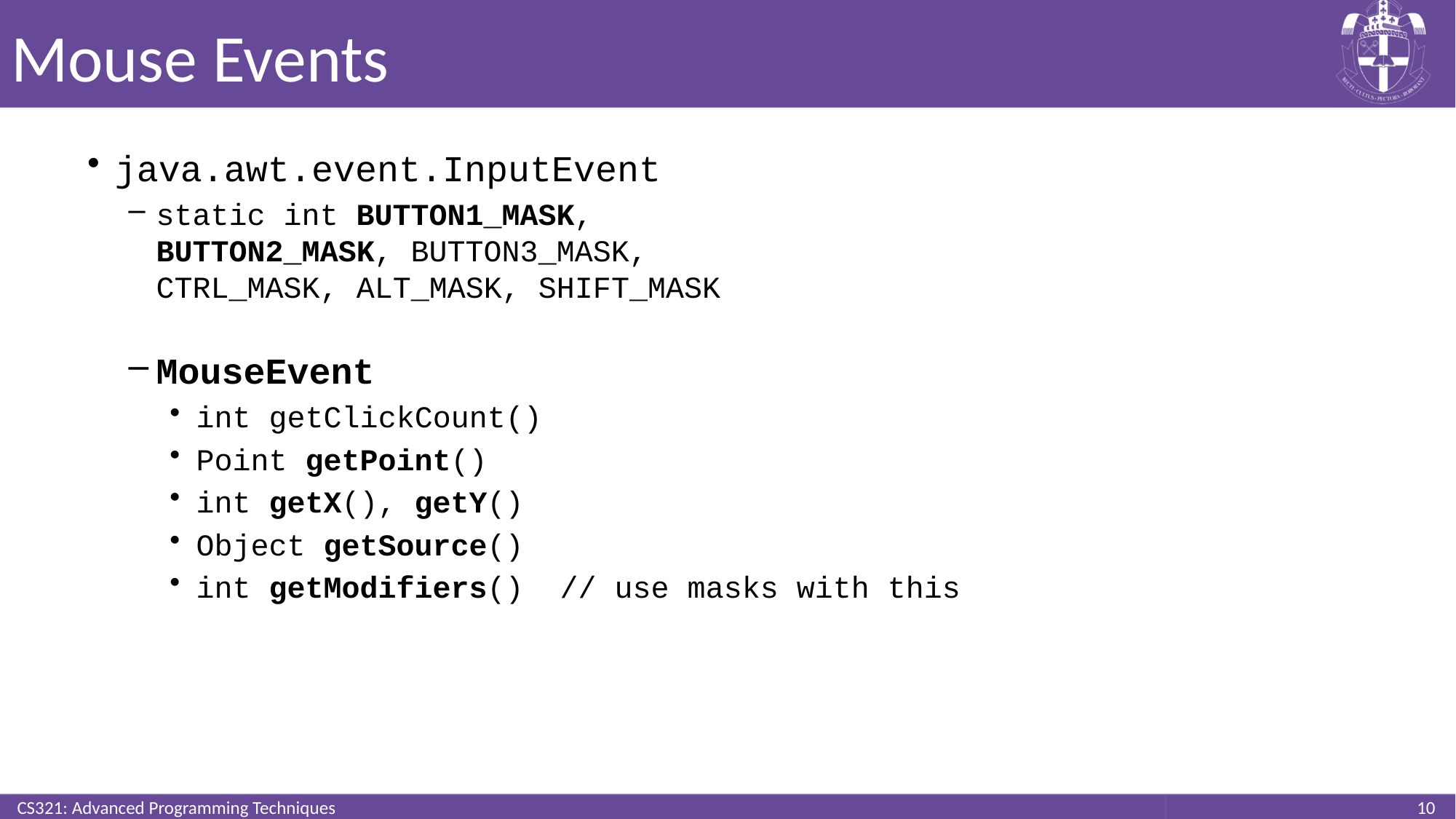

# Mouse Events
java.awt.event.InputEvent
static int BUTTON1_MASK,
BUTTON2_MASK, BUTTON3_MASK,
CTRL_MASK, ALT_MASK, SHIFT_MASK
MouseEvent
int getClickCount()
Point getPoint()
int getX(), getY()
Object getSource()
int getModifiers()  // use masks with this
CS321: Advanced Programming Techniques
10